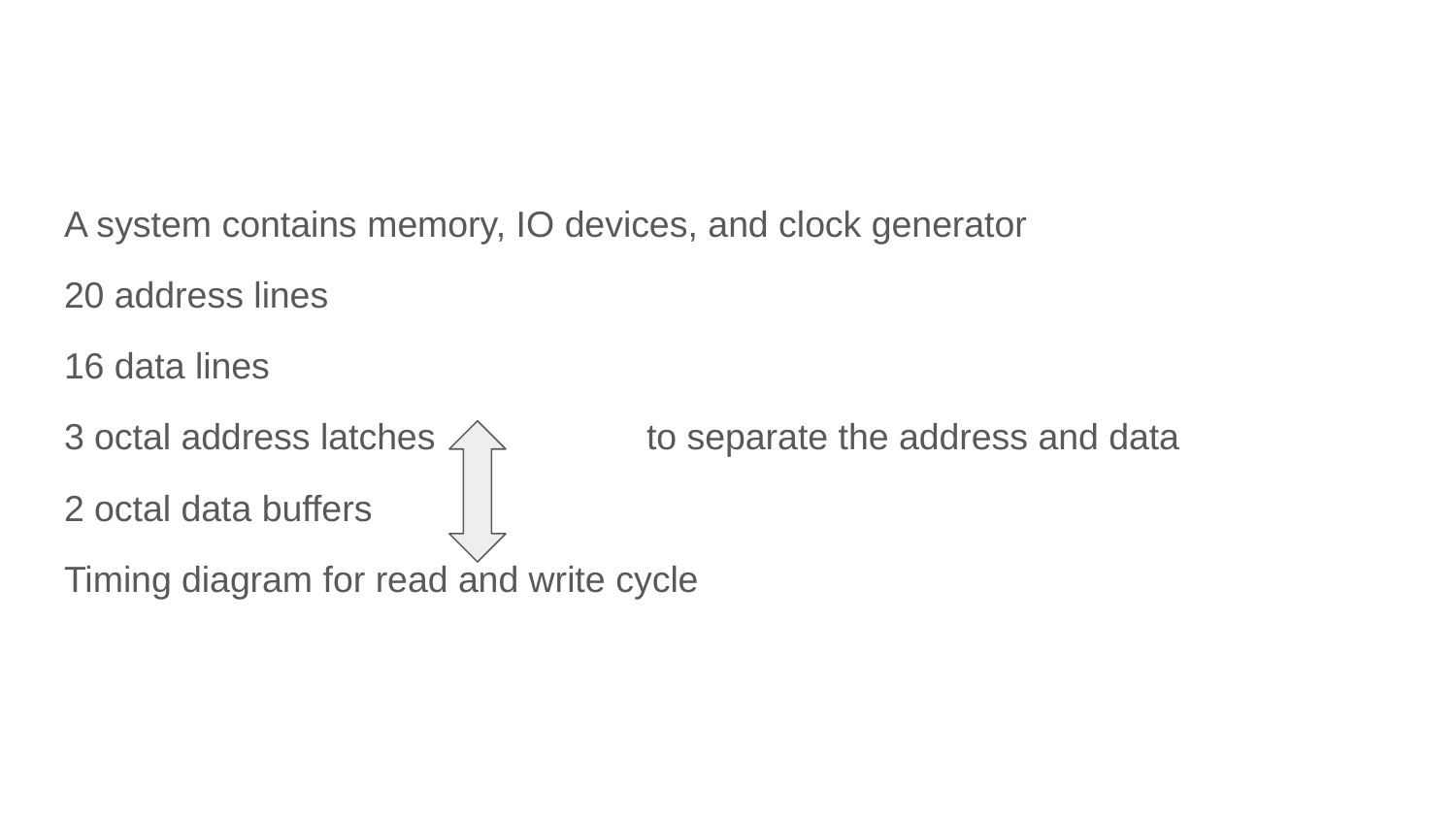

#
A system contains memory, IO devices, and clock generator
20 address lines
16 data lines
3 octal address latches		to separate the address and data
2 octal data buffers
Timing diagram for read and write cycle